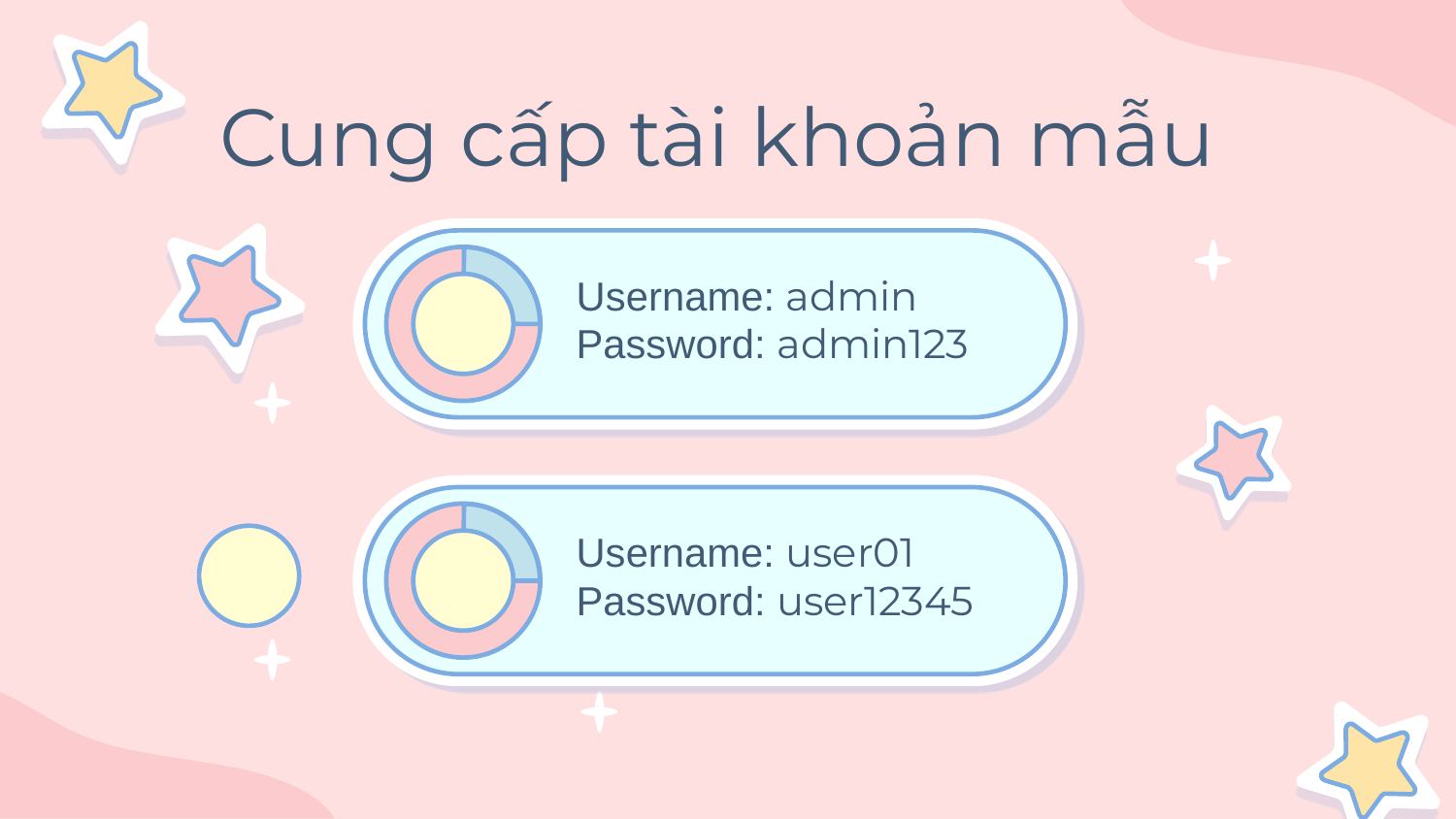

# Cung cấp tài khoản mẫu

Username: admin
Password: admin123

Username: user01
Password: user12345